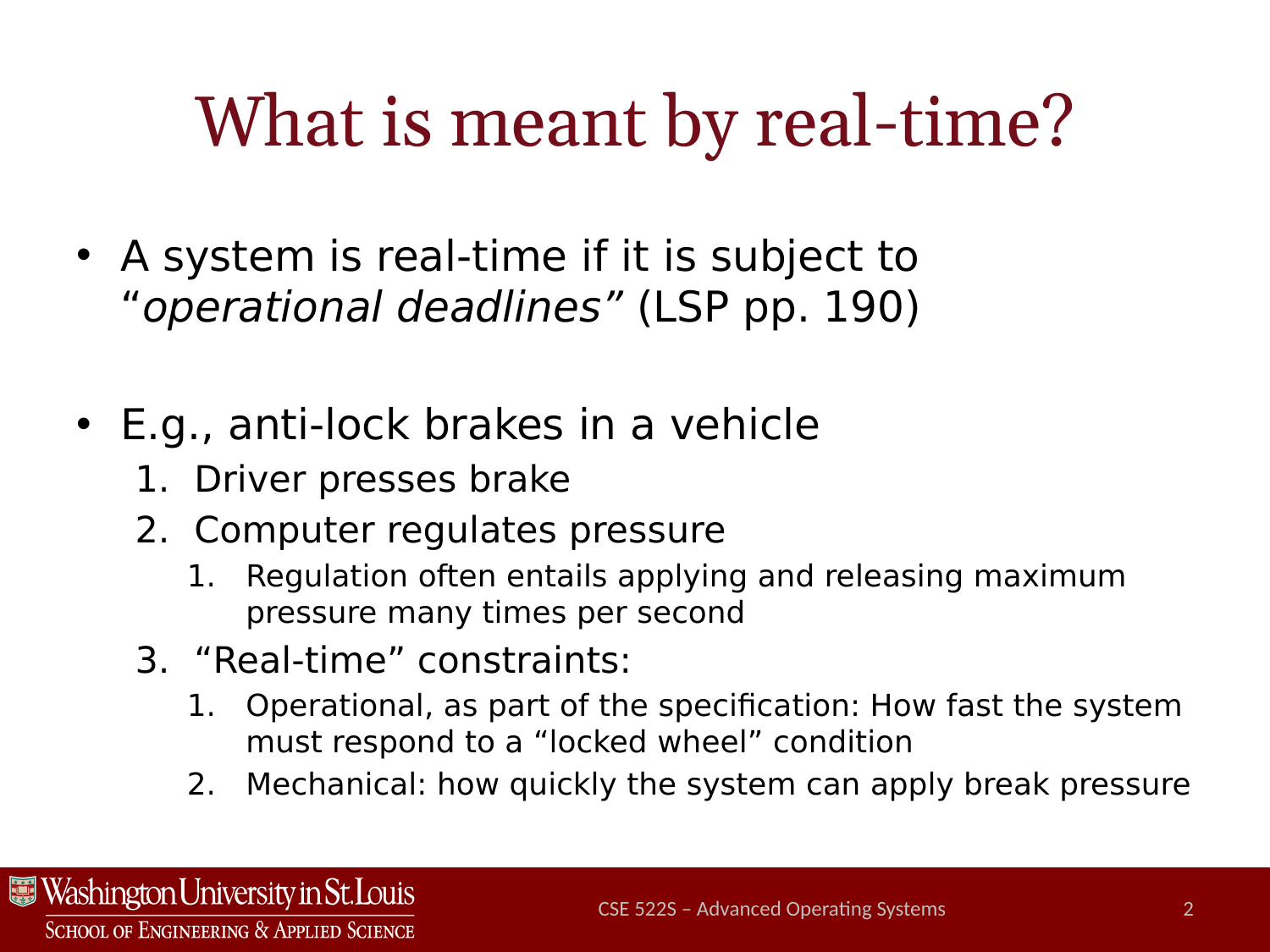

# What is meant by real-time?
A system is real-time if it is subject to “operational deadlines” (LSP pp. 190)

E.g., anti-lock brakes in a vehicle
Driver presses brake
Computer regulates pressure
Regulation often entails applying and releasing maximum pressure many times per second
“Real-time” constraints:
Operational, as part of the specification: How fast the system must respond to a “locked wheel” condition
Mechanical: how quickly the system can apply break pressure
CSE 522S – Advanced Operating Systems
2